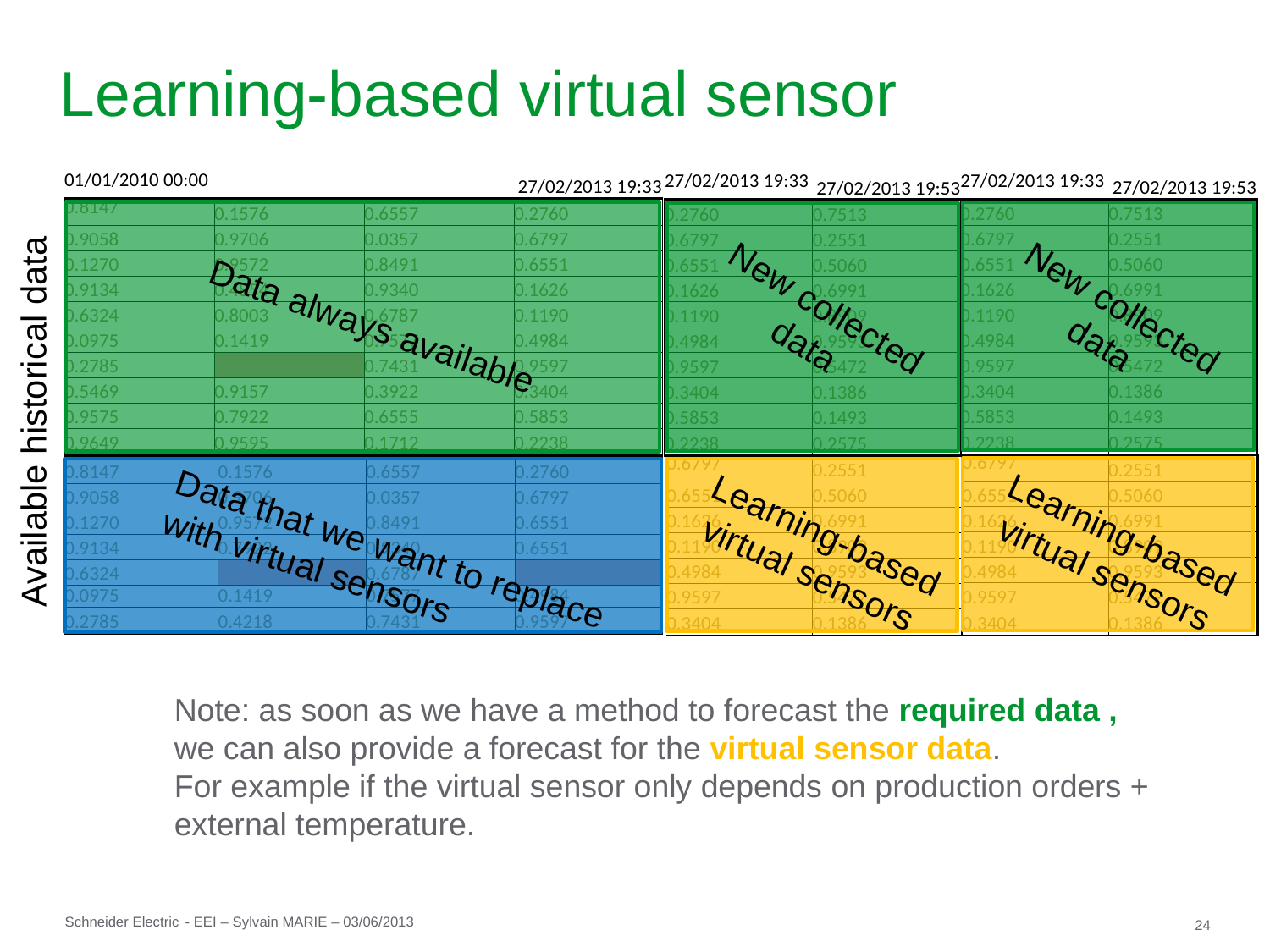

# Learning-based virtual sensor
| 01/01/2010 00:00 |  |  | 27/02/2013 19:33 |
| --- | --- | --- | --- |
| 0.8147 | 0.1576 | 0.6557 | 0.2760 |
| 0.9058 | 0.9706 | 0.0357 | 0.6797 |
| 0.1270 | 0.9572 | 0.8491 | 0.6551 |
| 0.9134 | 0.4854 | 0.9340 | 0.1626 |
| 0.6324 | 0.8003 | 0.6787 | 0.1190 |
| 0.0975 | 0.1419 | 0.7577 | 0.4984 |
| 0.2785 |  | 0.7431 | 0.9597 |
| 0.5469 | 0.9157 | 0.3922 | 0.3404 |
| 0.9575 | 0.7922 | 0.6555 | 0.5853 |
| 0.9649 | 0.9595 | 0.1712 | 0.2238 |
| 27/02/2013 19:33 | 27/02/2013 19:53 |
| --- | --- |
| 0.2760 | 0.7513 |
| 0.6797 | 0.2551 |
| 0.6551 | 0.5060 |
| 0.1626 | 0.6991 |
| 0.1190 | 0.8909 |
| 0.4984 | 0.9593 |
| 0.9597 | 0.5472 |
| 0.3404 | 0.1386 |
| 0.5853 | 0.1493 |
| 0.2238 | 0.2575 |
| 27/02/2013 19:33 | 27/02/2013 19:53 |
| --- | --- |
| 0.2760 | 0.7513 |
| 0.6797 | 0.2551 |
| 0.6551 | 0.5060 |
| 0.1626 | 0.6991 |
| 0.1190 | 0.8909 |
| 0.4984 | 0.9593 |
| 0.9597 | 0.5472 |
| 0.3404 | 0.1386 |
| 0.5853 | 0.1493 |
| 0.2238 | 0.2575 |

New collected data
New collected data
Data always available
Available historical data
| 0.6797 | 0.2551 |
| --- | --- |
| 0.6551 | 0.5060 |
| 0.1626 | 0.6991 |
| 0.1190 | 0.8909 |
| 0.4984 | 0.9593 |
| 0.9597 | 0.5472 |
| 0.3404 | 0.1386 |
| 0.6797 | 0.2551 |
| --- | --- |
| 0.6551 | 0.5060 |
| 0.1626 | 0.6991 |
| 0.1190 | 0.8909 |
| 0.4984 | 0.9593 |
| 0.9597 | 0.5472 |
| 0.3404 | 0.1386 |
| 0.8147 | 0.1576 | 0.6557 | 0.2760 |
| --- | --- | --- | --- |
| 0.9058 | 0.9706 | 0.0357 | 0.6797 |
| 0.1270 | 0.9572 | 0.8491 | 0.6551 |
| 0.9134 | 0.7922 | 0.9340 | 0.6551 |
| 0.6324 |  | 0.6787 |  |
| 0.0975 | 0.1419 | 0.7577 | 0.4984 |
| 0.2785 | 0.4218 | 0.7431 | 0.9597 |

Learning-based virtual sensors
Learning-based virtual sensors
Data that we want to replace with virtual sensors
Note: as soon as we have a method to forecast the required data , we can also provide a forecast for the virtual sensor data.
For example if the virtual sensor only depends on production orders + external temperature.